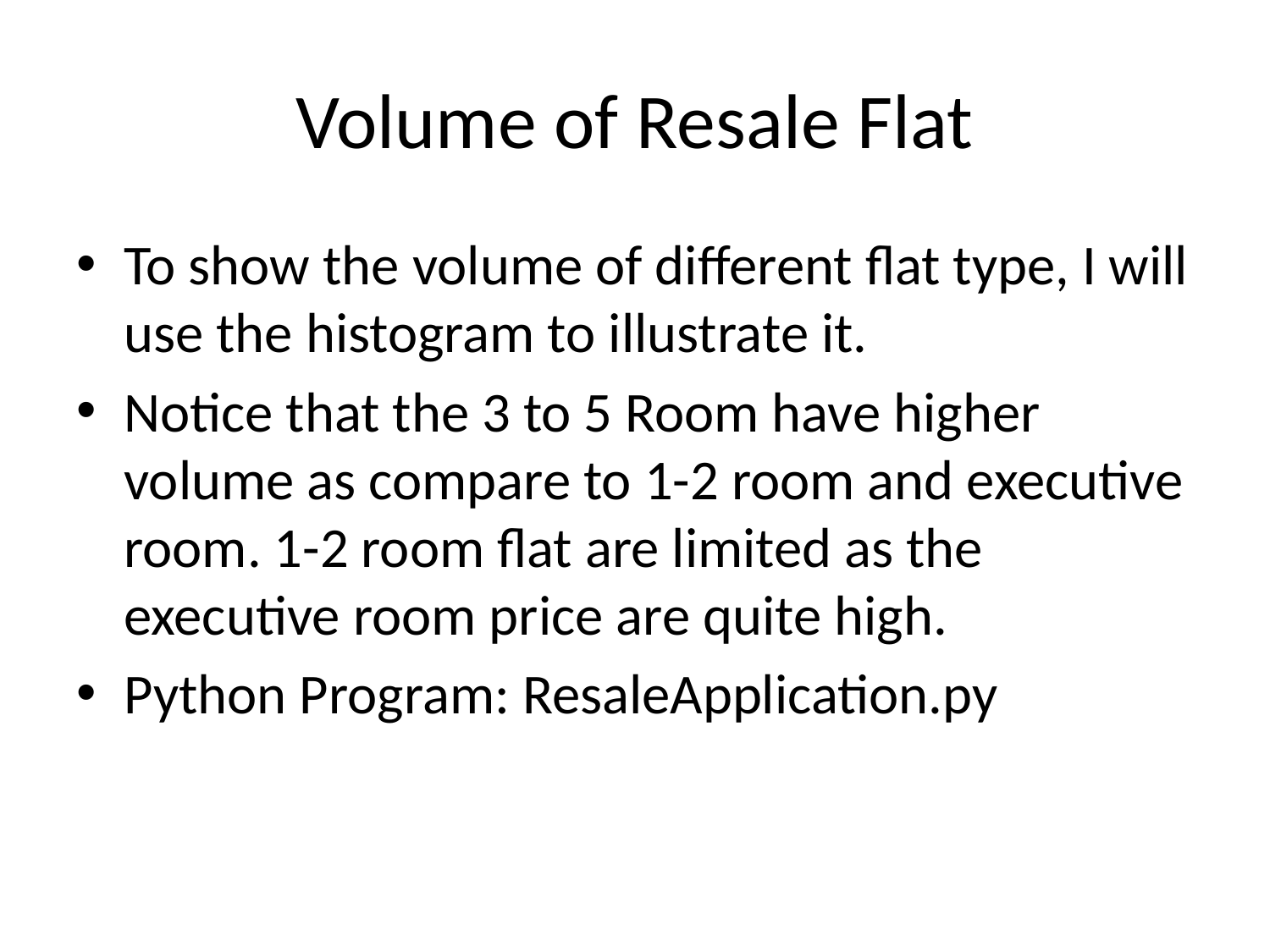

# Volume of Resale Flat
To show the volume of different flat type, I will use the histogram to illustrate it.
Notice that the 3 to 5 Room have higher volume as compare to 1-2 room and executive room. 1-2 room flat are limited as the executive room price are quite high.
Python Program: ResaleApplication.py